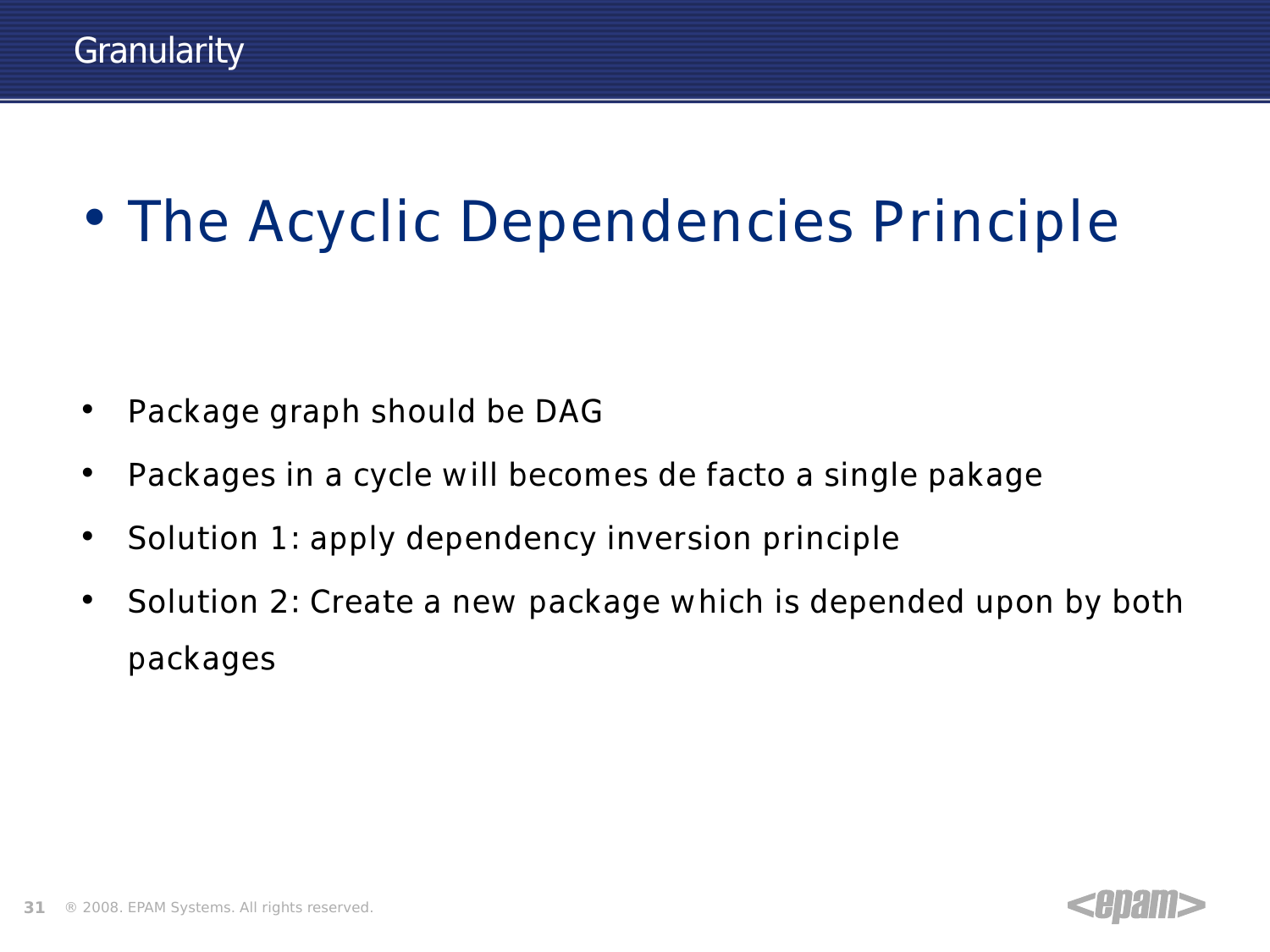

# Granularity
The Acyclic Dependencies Principle

Package graph should be DAG
Packages in a cycle will becomes de facto a single pakage
Solution 1: apply dependency inversion principle
Solution 2: Create a new package which is depended upon by both packages

31